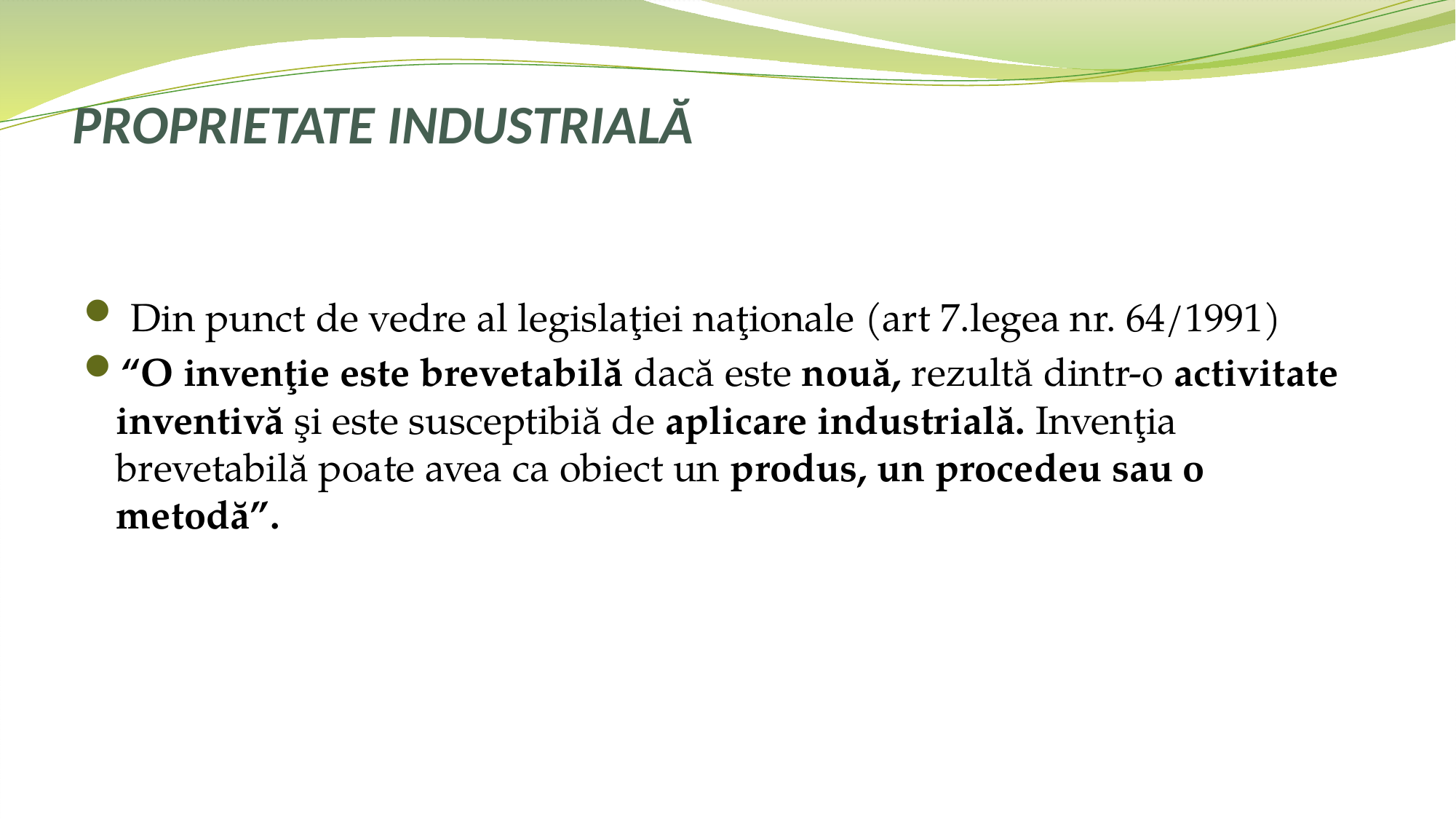

# PROPRIETATE INDUSTRIALĂ

 Din punct de vedre al legislaţiei naţionale (art 7.legea nr. 64/1991)
“O invenţie este brevetabilă dacă este nouă, rezultă dintr-o activitate inventivă şi este susceptibiă de aplicare industrială. Invenţia brevetabilă poate avea ca obiect un produs, un procedeu sau o metodă”.